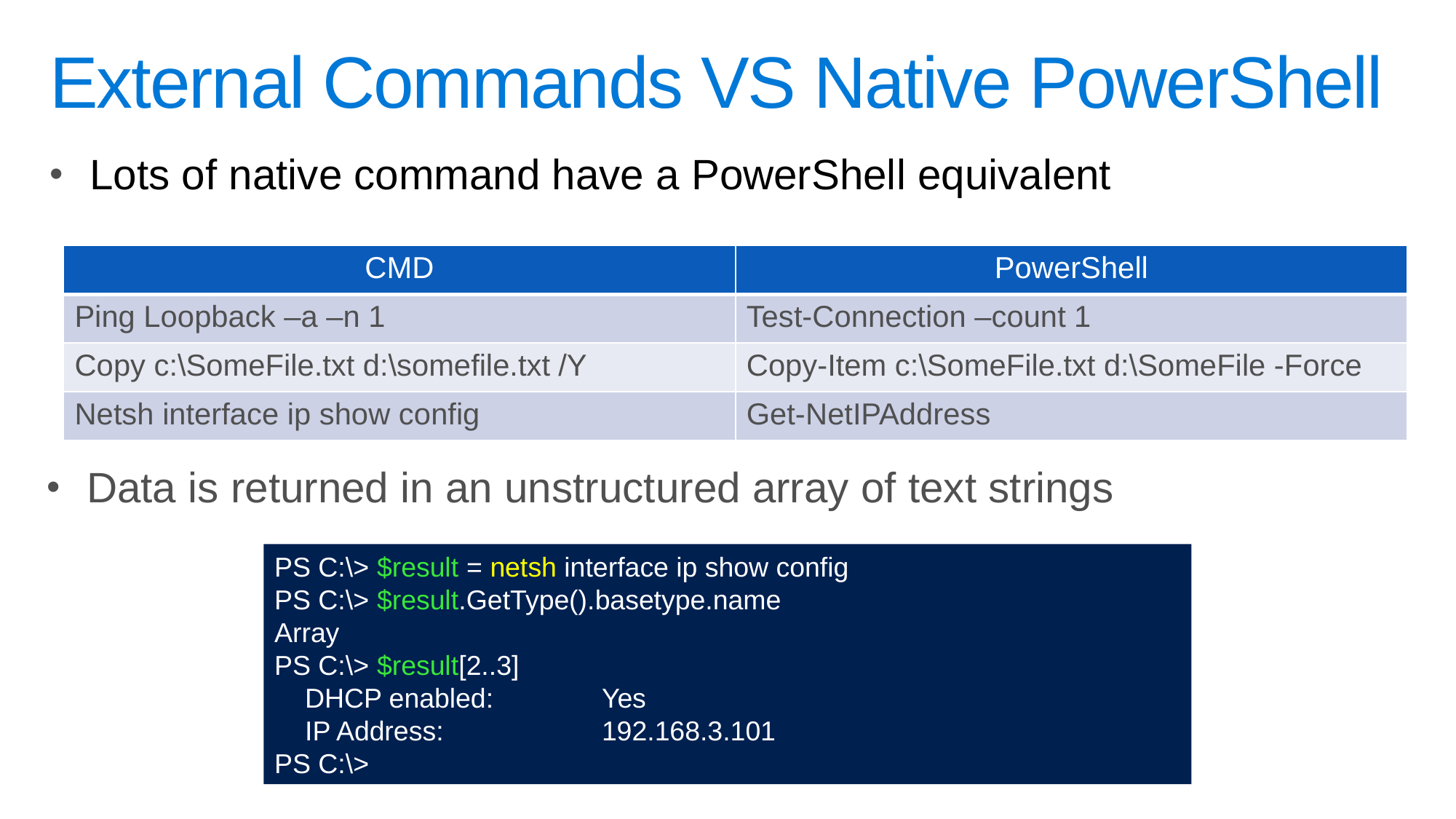

# External Commands VS Native PowerShell
Lots of native command have a PowerShell equivalent
| CMD | PowerShell |
| --- | --- |
| Ping Loopback –a –n 1 | Test-Connection –count 1 |
| Copy c:\SomeFile.txt d:\somefile.txt /Y | Copy-Item c:\SomeFile.txt d:\SomeFile -Force |
| Netsh interface ip show config | Get-NetIPAddress |
Data is returned in an unstructured array of text strings
PS C:\> $result = netsh interface ip show config
PS C:\> $result.GetType().basetype.name
Array
PS C:\> $result[2..3]
    DHCP enabled:             	Yes
    IP Address:		192.168.3.101
PS C:\>